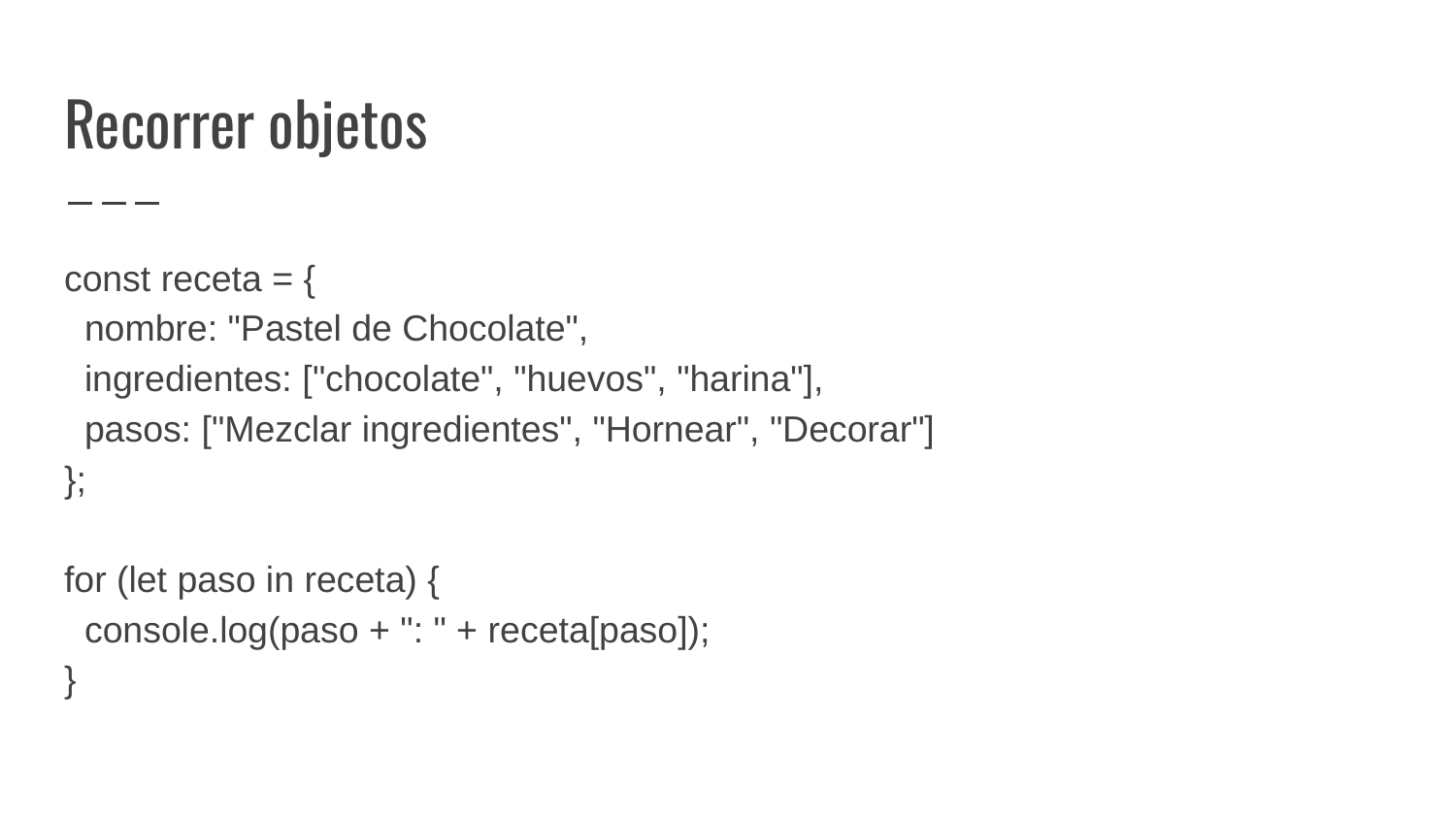

# Recorrer objetos
const receta = {
  nombre: "Pastel de Chocolate",
  ingredientes: ["chocolate", "huevos", "harina"],
  pasos: ["Mezclar ingredientes", "Hornear", "Decorar"]
};

for (let paso in receta) {
  console.log(paso + ": " + receta[paso]);
}